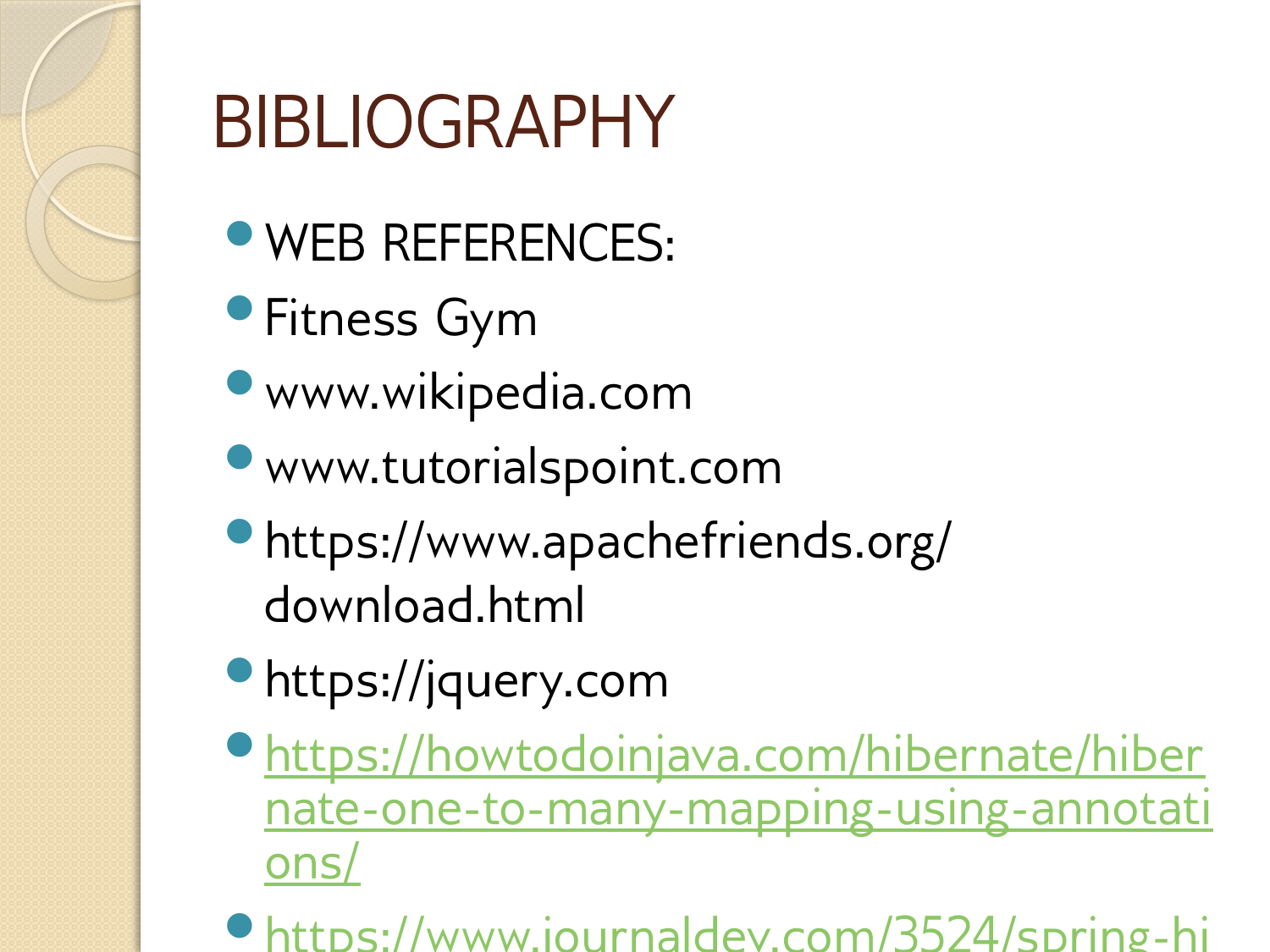

# BIBLIOGRAPHY
WEB REFERENCES:
Fitness Gym
www.wikipedia.com
www.tutorialspoint.com
https://www.apachefriends.org/download.html
https://jquery.com
https://howtodoinjava.com/hibernate/hibernate-one-to-many-mapping-using-annotations/
https://www.journaldev.com/3524/spring-hibernate-integration-example-tutorial